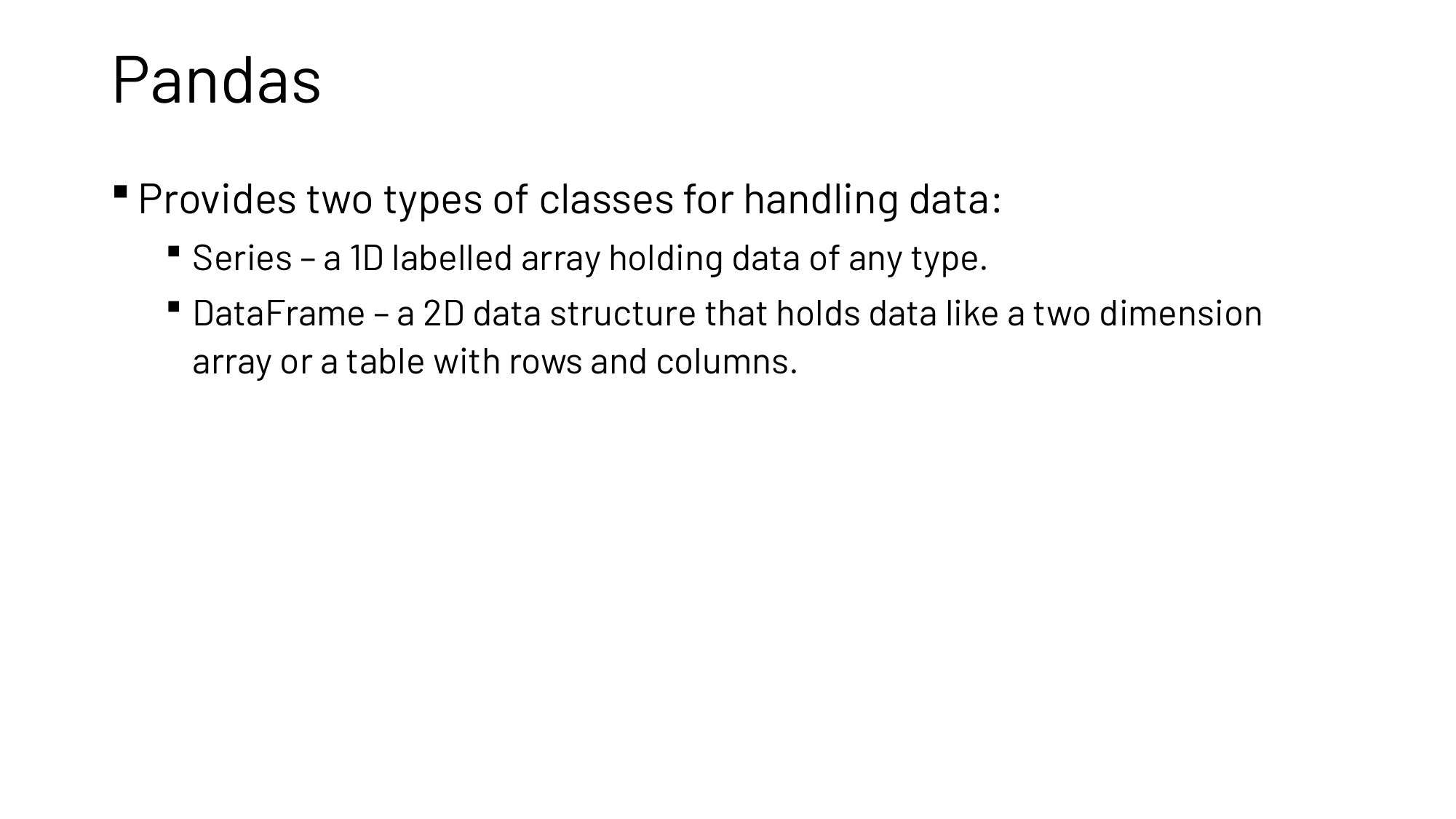

# Pandas
Provides two types of classes for handling data:
Series – a 1D labelled array holding data of any type.
DataFrame – a 2D data structure that holds data like a two dimension array or a table with rows and columns.